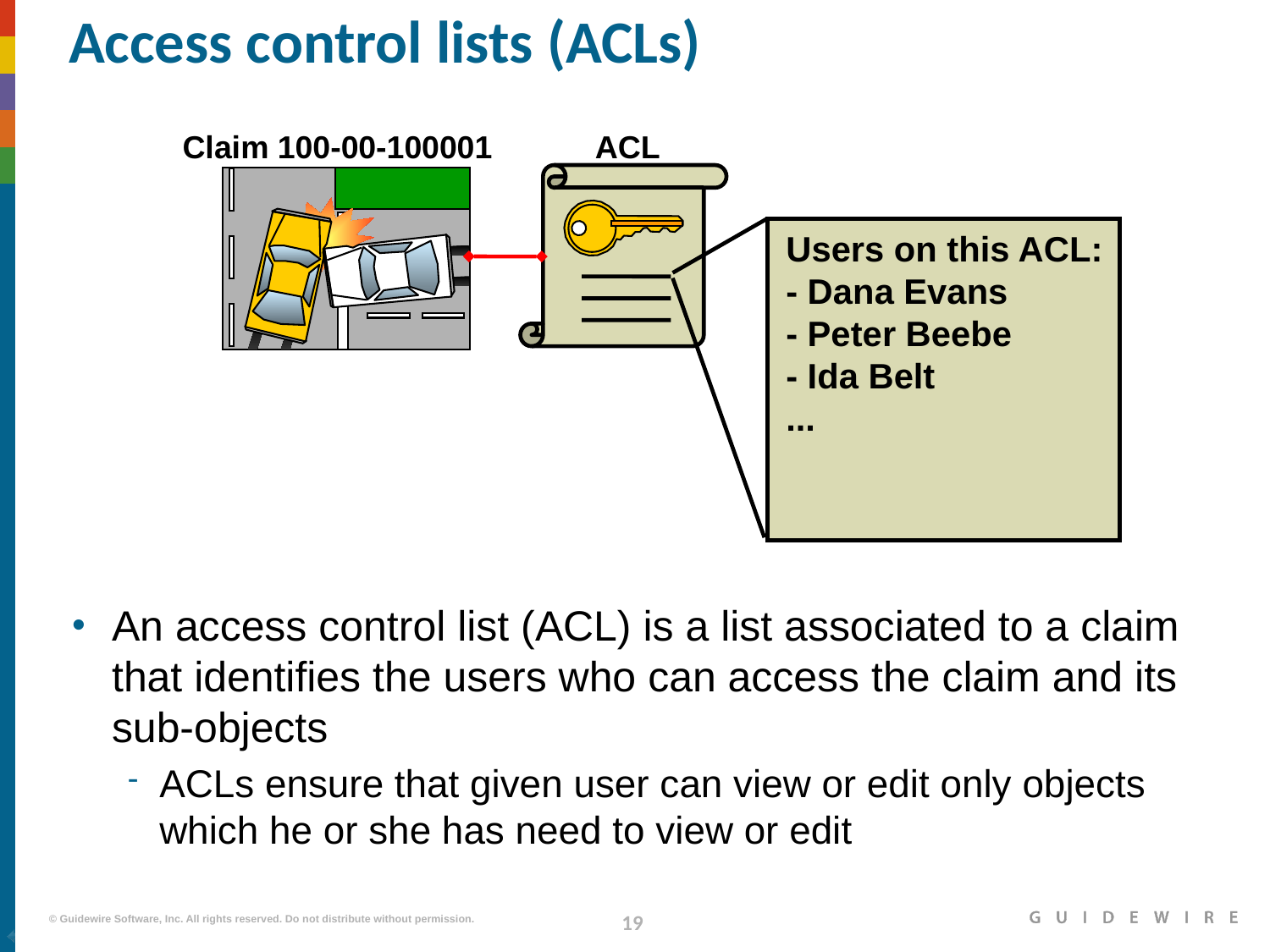

# Access control lists (ACLs)
Claim 100-00-100001
ACL

Users on this ACL:
- Dana Evans
- Peter Beebe
- Ida Belt
...

An access control list (ACL) is a list associated to a claim that identifies the users who can access the claim and its sub-objects
ACLs ensure that given user can view or edit only objects which he or she has need to view or edit